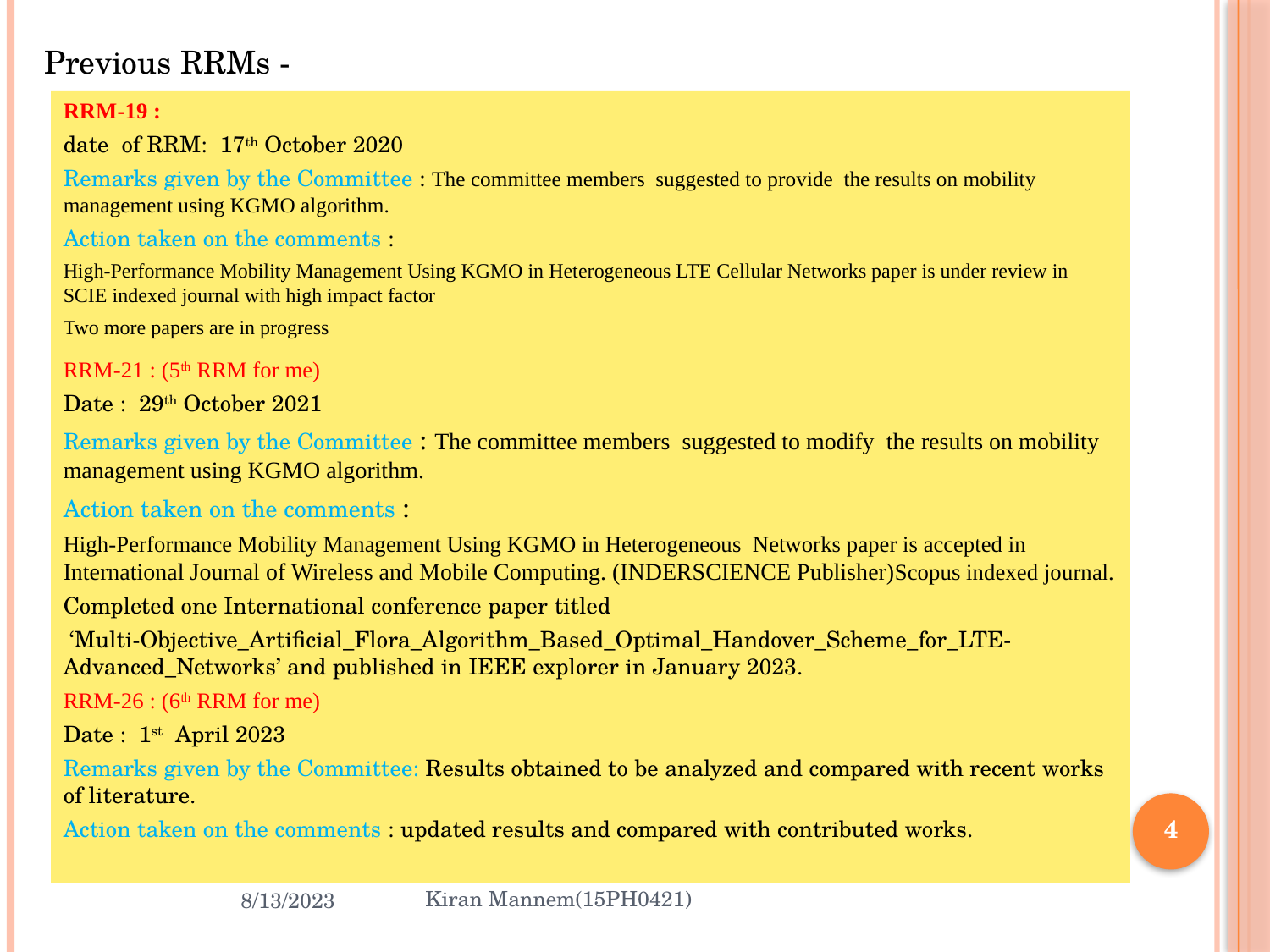

Previous RRMs -
RRM-19 :
date  of RRM:  17th October 2020
Remarks given by the Committee : The committee members  suggested to provide  the results on mobility management using KGMO algorithm.
Action taken on the comments :
High-Performance Mobility Management Using KGMO in Heterogeneous LTE Cellular Networks paper is under review in SCIE indexed journal with high impact factor
Two more papers are in progress
RRM-21 : (5th RRM for me)
Date :  29th October 2021
Remarks given by the Committee : The committee members  suggested to modify  the results on mobility management using KGMO algorithm.
Action taken on the comments :
High-Performance Mobility Management Using KGMO in Heterogeneous  Networks paper is accepted in International Journal of Wireless and Mobile Computing. (INDERSCIENCE Publisher)Scopus indexed journal.
Completed one International conference paper titled
 ‘Multi-Objective_Artificial_Flora_Algorithm_Based_Optimal_Handover_Scheme_for_LTE-Advanced_Networks’ and published in IEEE explorer in January 2023.
RRM-26 : (6th RRM for me)
Date :  1st  April 2023
Remarks given by the Committee: Results obtained to be analyzed and compared with recent works of literature.
Action taken on the comments : updated results and compared with contributed works.

4
8/13/2023
Kiran Mannem(15PH0421)